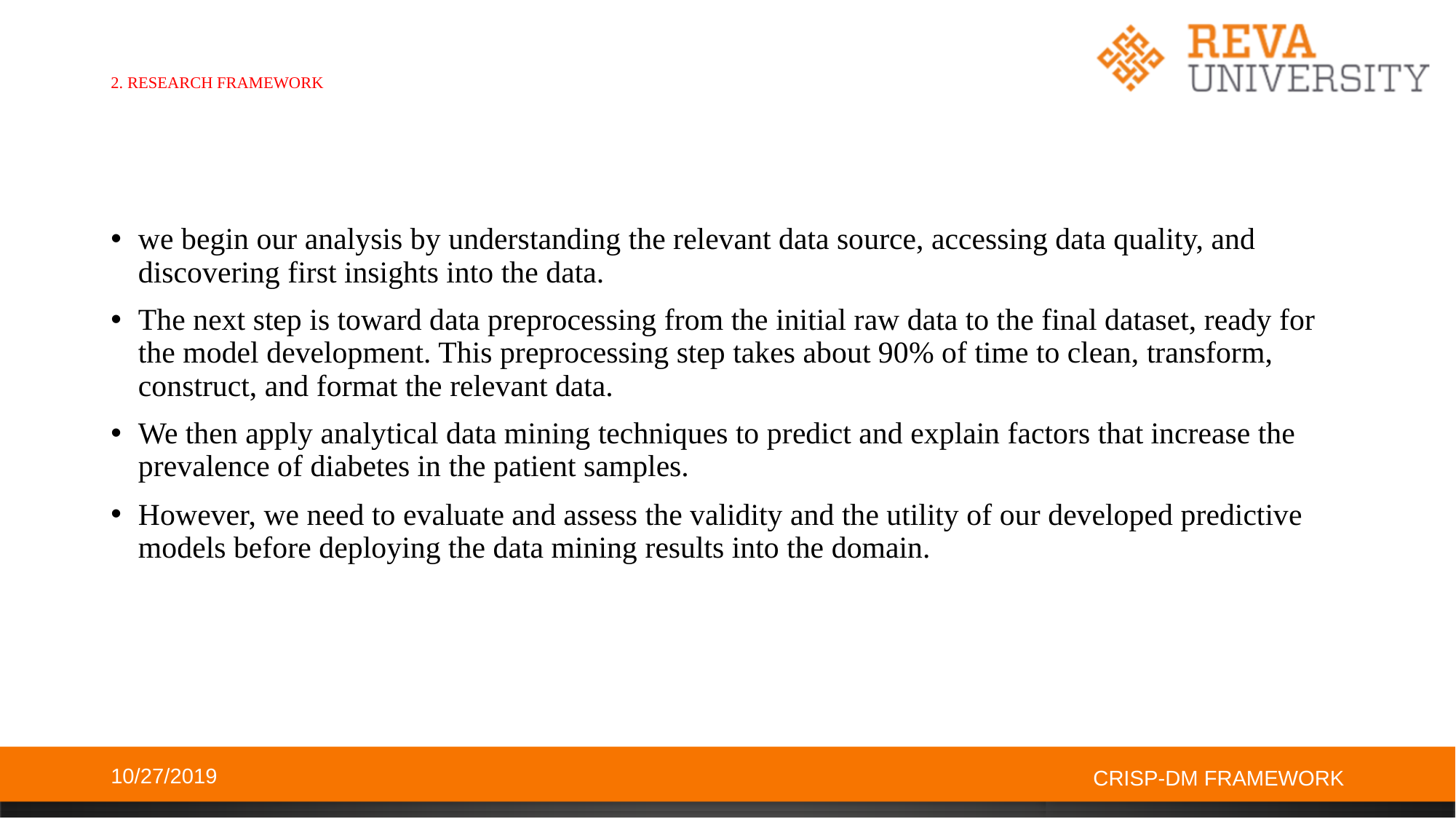

# 2. RESEARCH FRAMEWORK
we begin our analysis by understanding the relevant data source, accessing data quality, and discovering first insights into the data.
The next step is toward data preprocessing from the initial raw data to the final dataset, ready for the model development. This preprocessing step takes about 90% of time to clean, transform, construct, and format the relevant data.
We then apply analytical data mining techniques to predict and explain factors that increase the prevalence of diabetes in the patient samples.
However, we need to evaluate and assess the validity and the utility of our developed predictive models before deploying the data mining results into the domain.
10/27/2019
CRISP-DM FRAMEWORK